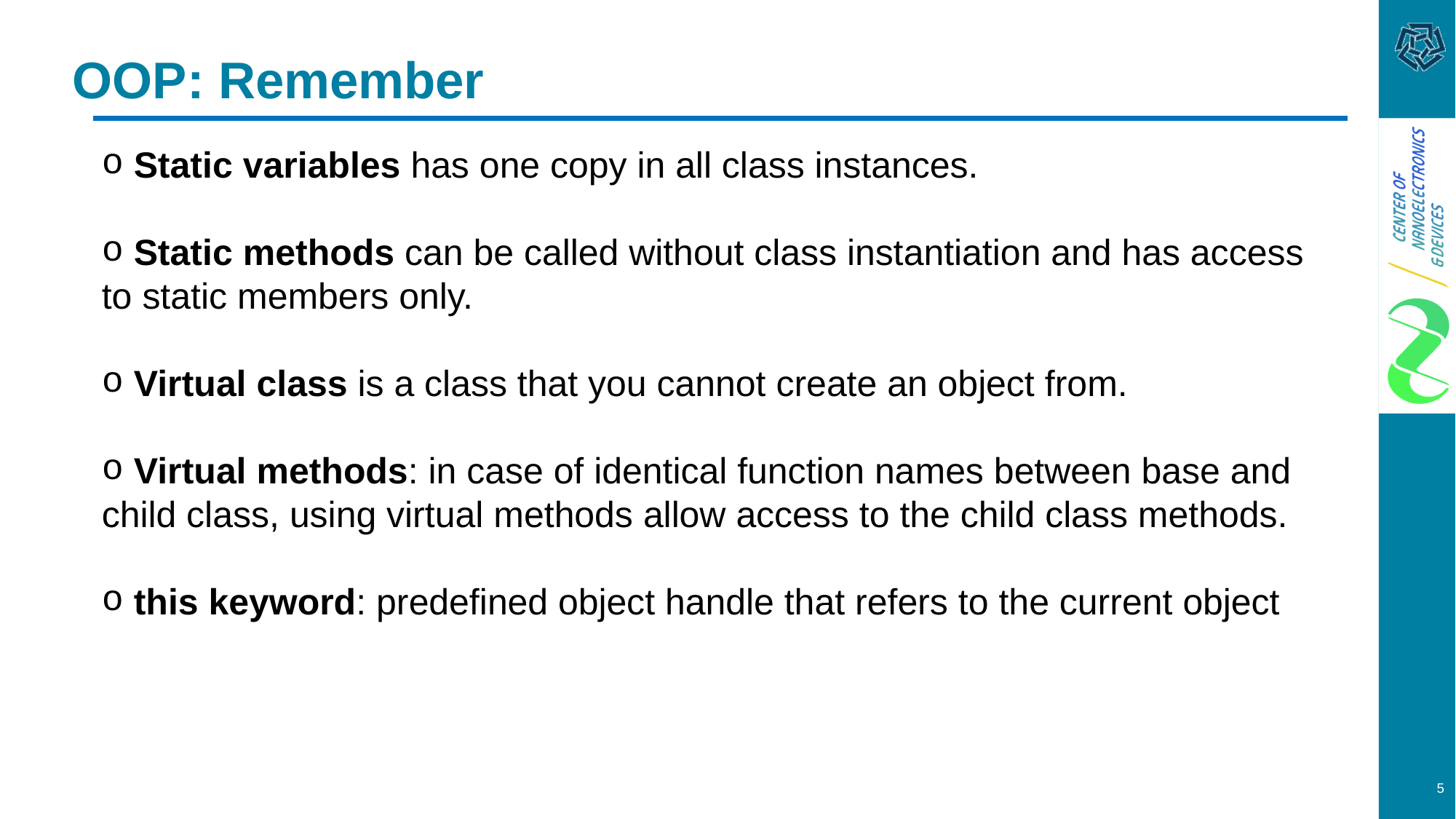

# OOP: Remember
 Static variables has one copy in all class instances.

 Static methods can be called without class instantiation and has access to static members only.

 Virtual class is a class that you cannot create an object from.

 Virtual methods: in case of identical function names between base and child class, using virtual methods allow access to the child class methods.

 this keyword: predefined object handle that refers to the current object

5